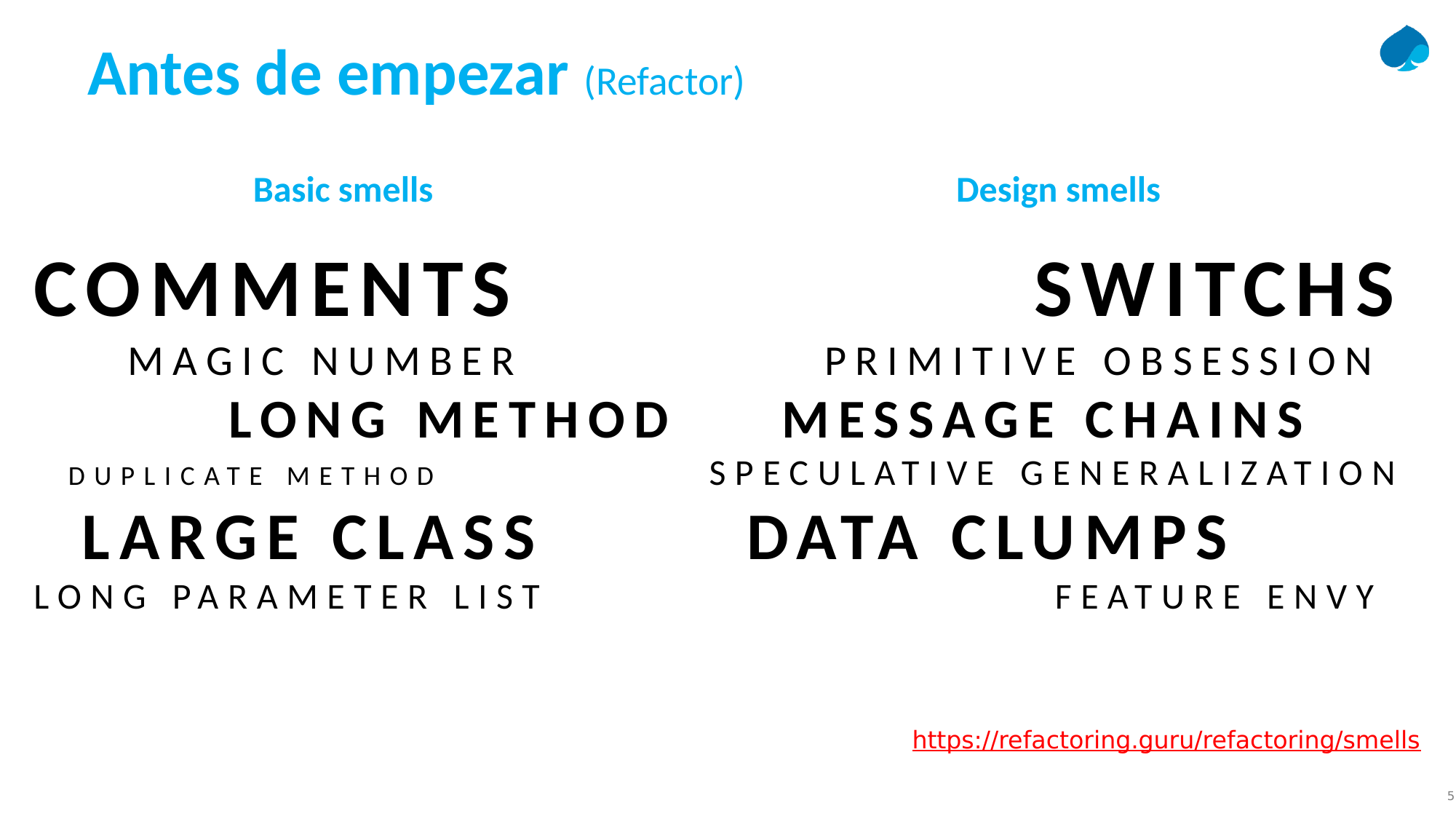

Antes de empezar (Refactor)
Basic smells
Design smells
COMMENTS
     MAGIC NUMBER
	    LONG METHOD
  DUPLICATE METHOD
  LARGE CLASS
LONG PARAMETER LIST
             SWITCHS
        PRIMITIVE OBSESSION
     MESSAGE CHAINS
  SPECULATIVE GENERALIZATION
   DATA CLUMPS
                      FEATURE ENVY
https://refactoring.guru/refactoring/smells